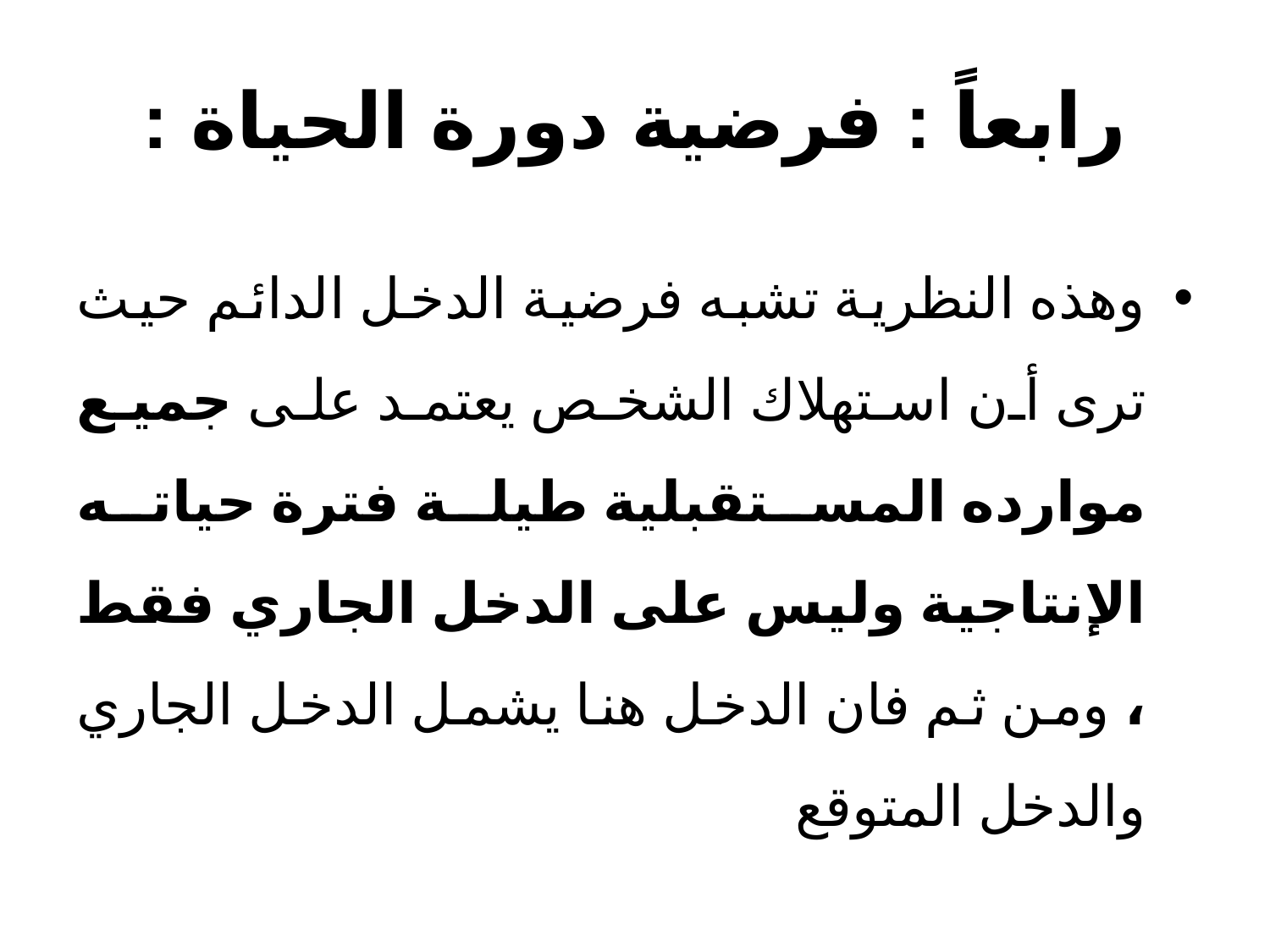

# رابعاً : فرضية دورة الحياة :
وهذه النظرية تشبه فرضية الدخل الدائم حيث ترى أن استهلاك الشخص يعتمد على جميع موارده المستقبلية طيلة فترة حياته الإنتاجية وليس على الدخل الجاري فقط ، ومن ثم فان الدخل هنا يشمل الدخل الجاري والدخل المتوقع